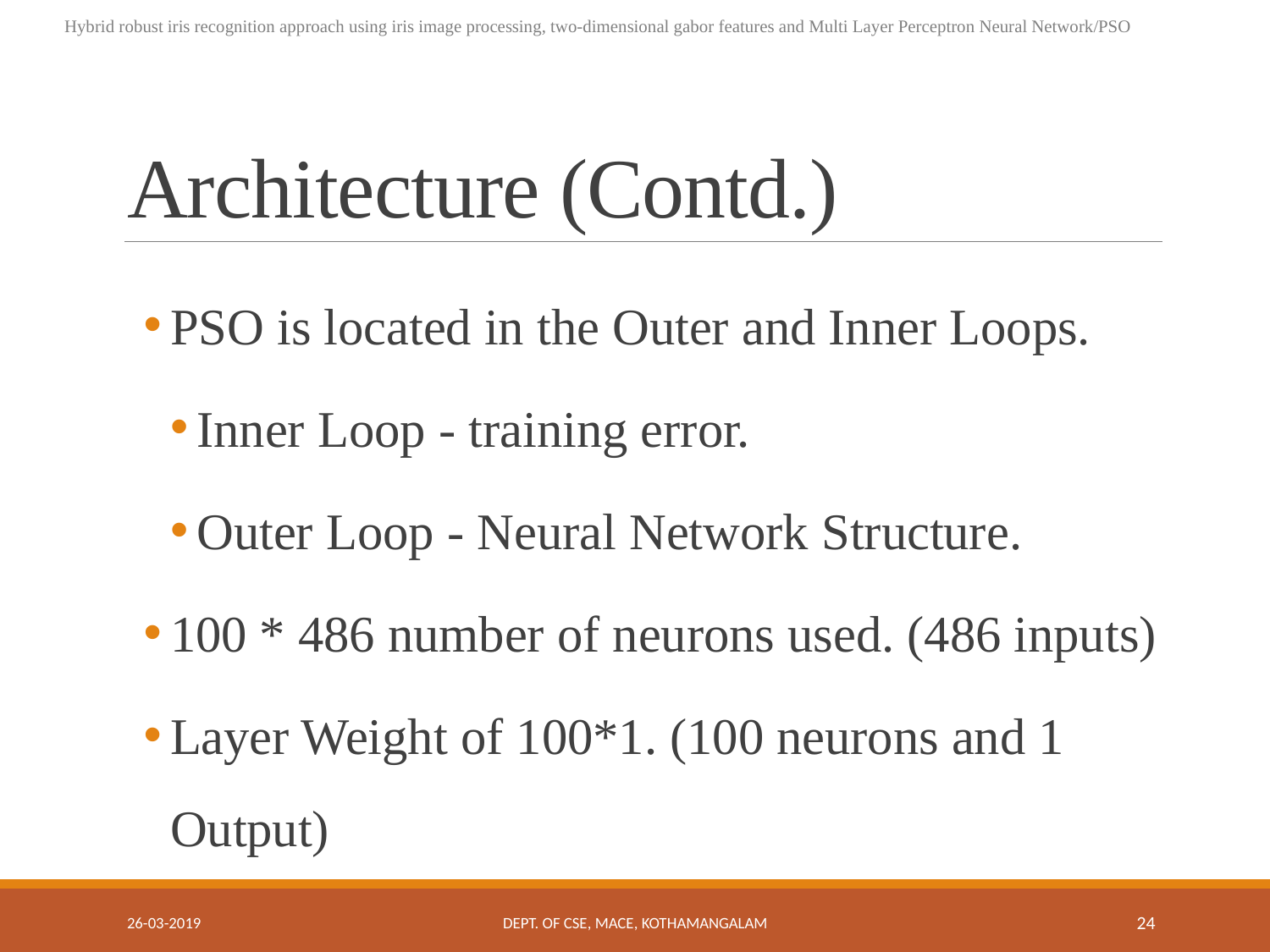

Hybrid robust iris recognition approach using iris image processing, two-dimensional gabor features and Multi Layer Perceptron Neural Network/PSO
# Architecture (Contd.)
PSO is located in the Outer and Inner Loops.
Inner Loop - training error.
Outer Loop - Neural Network Structure.
100 * 486 number of neurons used. (486 inputs)
Layer Weight of 100*1. (100 neurons and 1 Output)

26-03-2019
Dept. of CSE, MACE, Kothamangalam
24